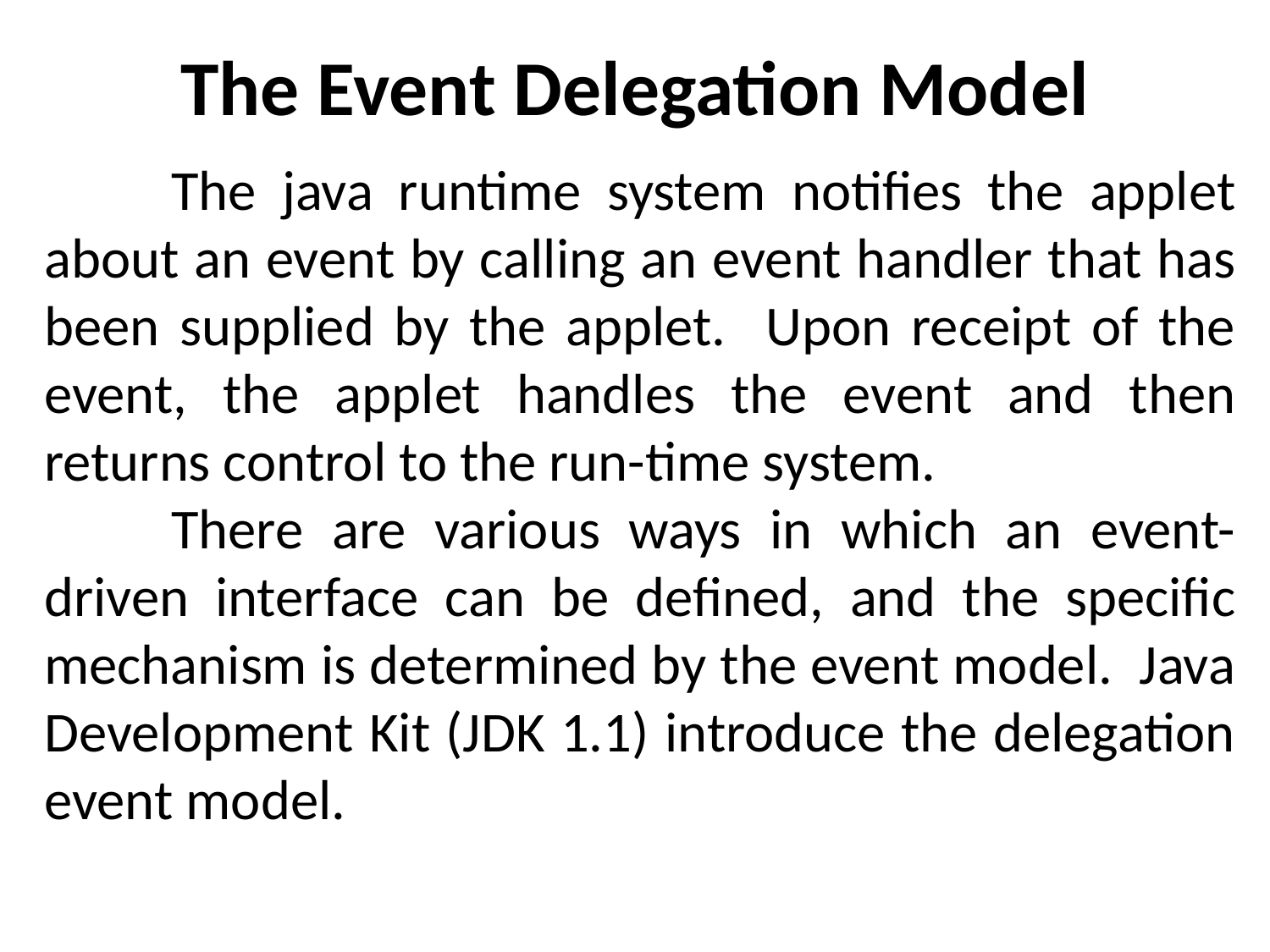

# The Event Delegation Model
	The java runtime system notifies the applet about an event by calling an event handler that has been supplied by the applet.  Upon receipt of the event, the applet handles the event and then returns control to the run-time system.
	There are various ways in which an event-driven interface can be defined, and the specific mechanism is determined by the event model.  Java Development Kit (JDK 1.1) introduce the delegation event model.